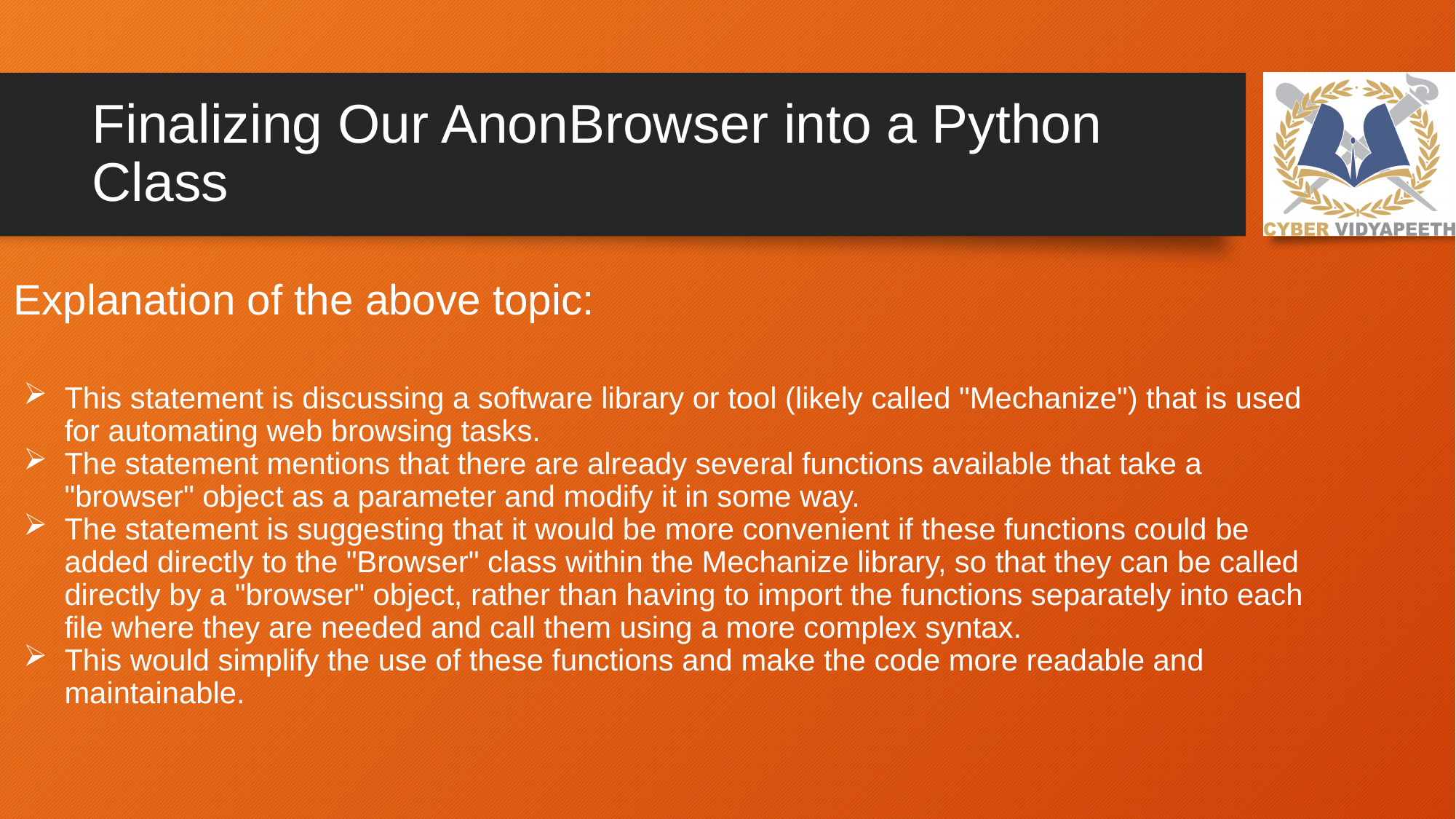

# Finalizing Our AnonBrowser into a Python Class
Explanation of the above topic:
This statement is discussing a software library or tool (likely called "Mechanize") that is used for automating web browsing tasks.
The statement mentions that there are already several functions available that take a "browser" object as a parameter and modify it in some way.
The statement is suggesting that it would be more convenient if these functions could be added directly to the "Browser" class within the Mechanize library, so that they can be called directly by a "browser" object, rather than having to import the functions separately into each file where they are needed and call them using a more complex syntax.
This would simplify the use of these functions and make the code more readable and maintainable.